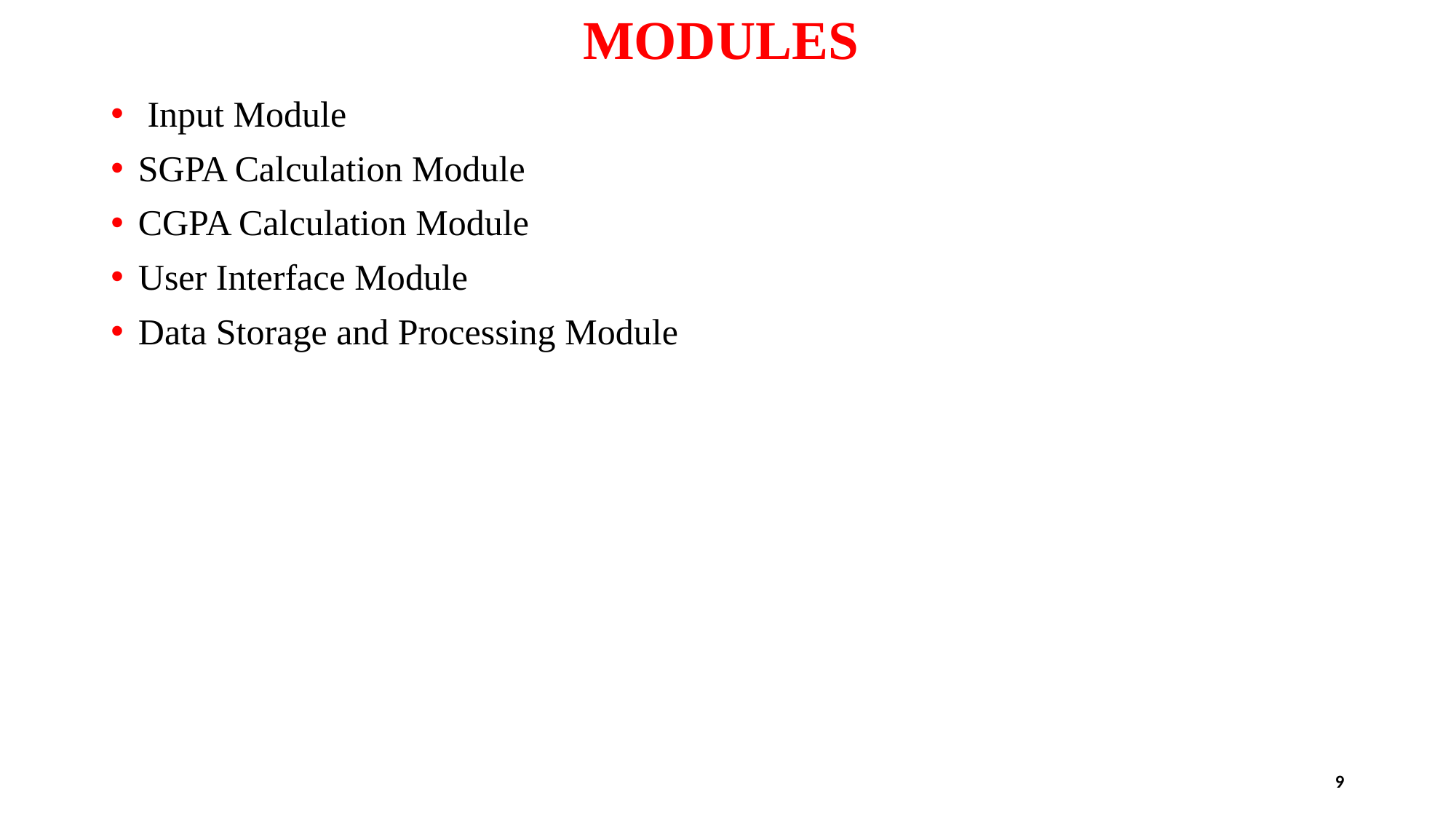

# MODULES
 Input Module​
SGPA Calculation Module​
CGPA Calculation Module​
User Interface Module​
Data Storage and Processing Module​
9